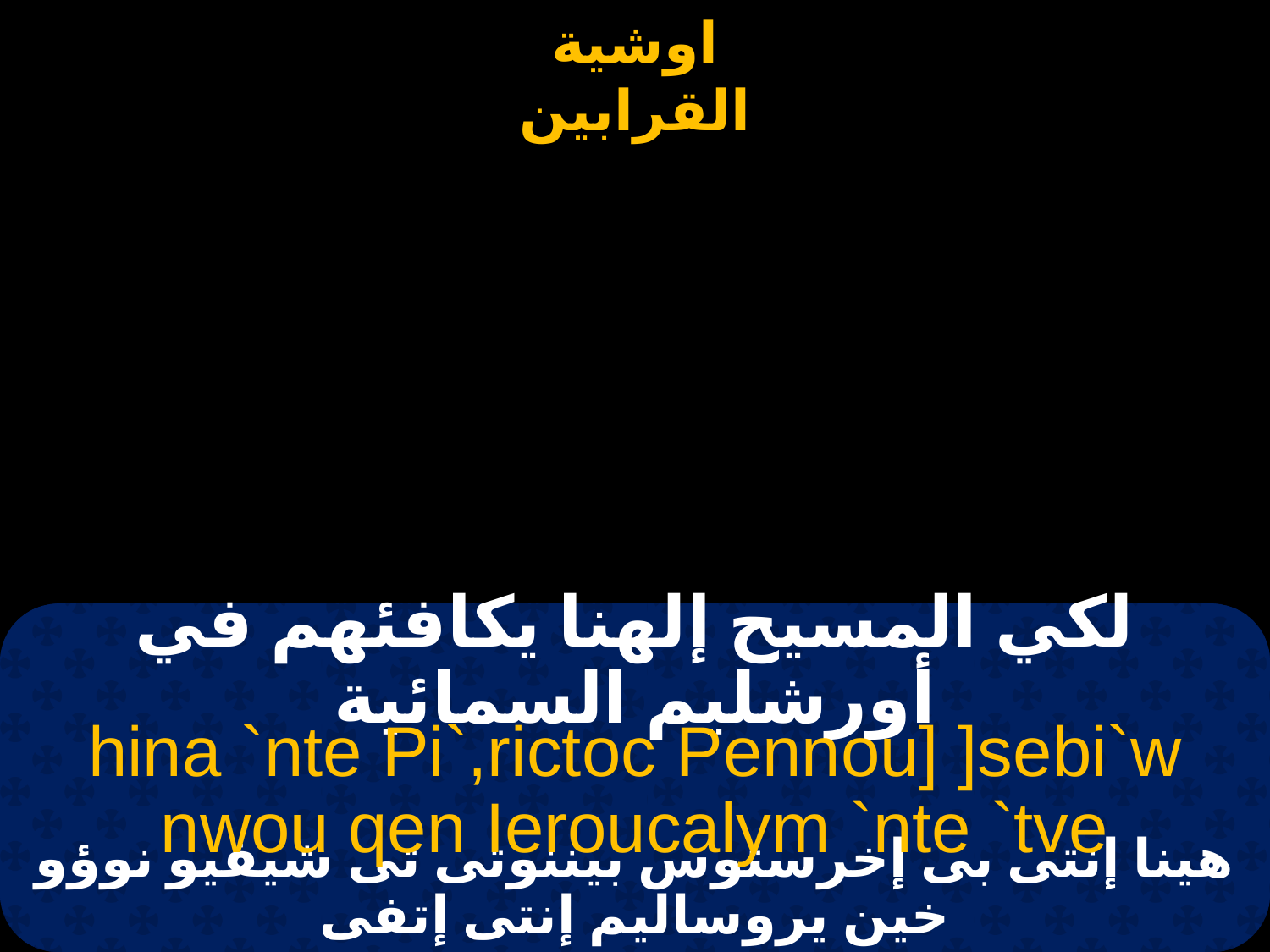

# لكي المسيح إلهنا يكافئهم في أورشليم السمائية
hina `nte Pi`,rictoc Pennou] ]sebi`w nwou qen Ieroucalym `nte `tve
هينا إنتى بى إخرستوس بيننوتى تى شيفيو نوؤو خين يروساليم إنتى إتفى